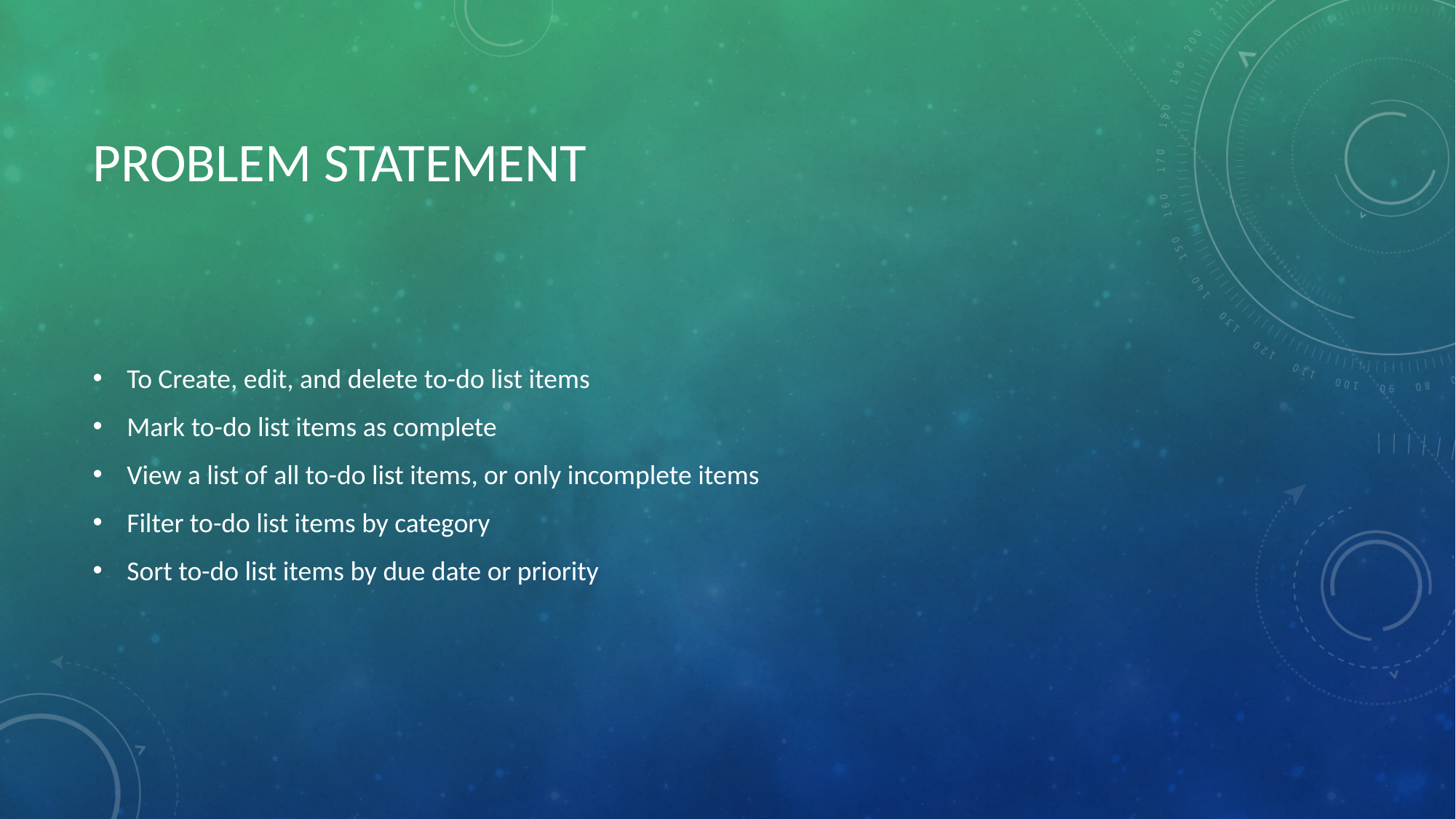

# Problem Statement
To Create, edit, and delete to-do list items
Mark to-do list items as complete
View a list of all to-do list items, or only incomplete items
Filter to-do list items by category
Sort to-do list items by due date or priority